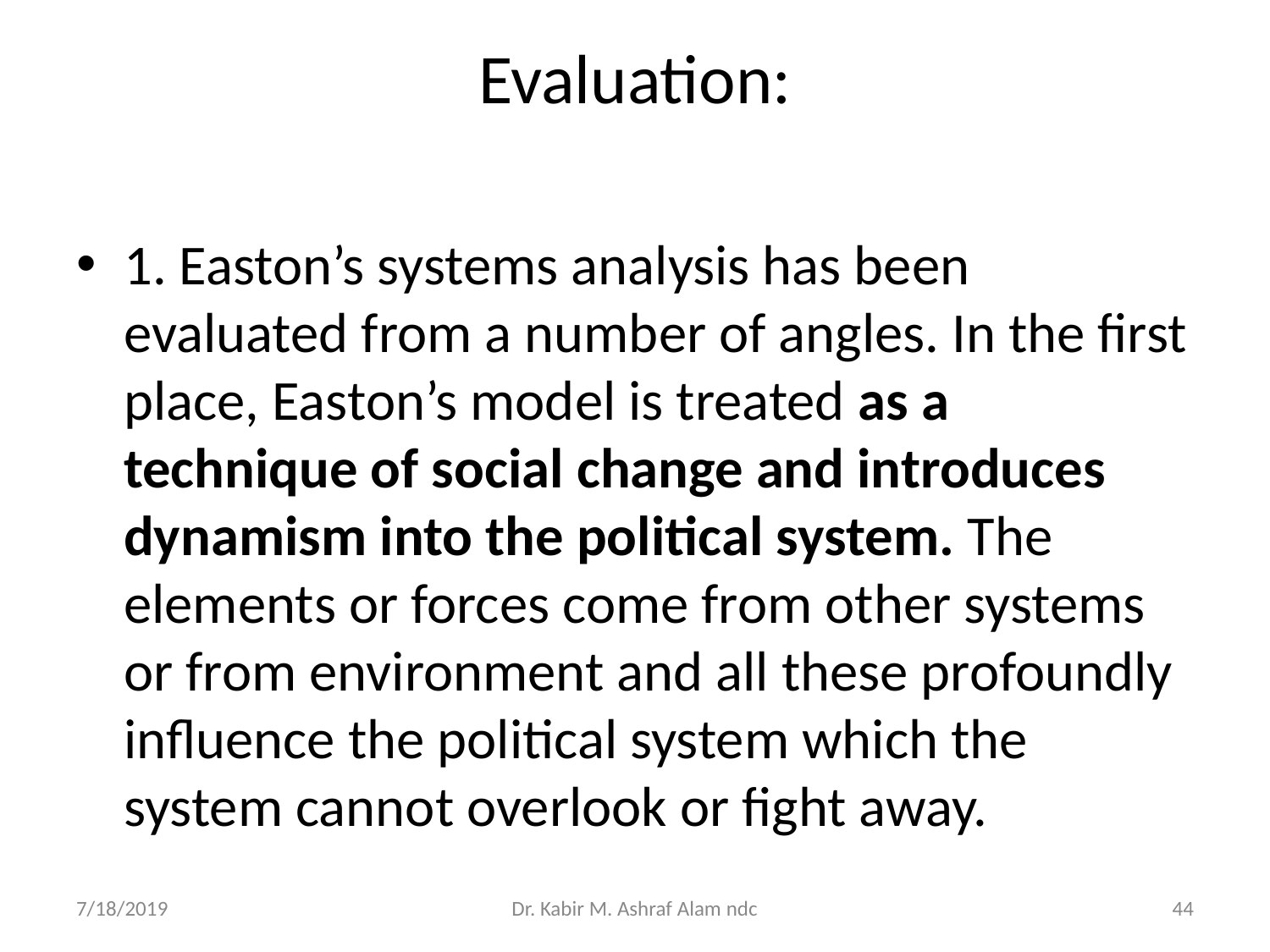

# Evaluation:
1. Easton’s systems analysis has been evaluated from a number of angles. In the first place, Easton’s model is treated as a technique of social change and introduces dynamism into the political system. The elements or forces come from other systems or from environment and all these profoundly influence the political system which the system cannot overlook or fight away.

7/18/2019
Dr. Kabir M. Ashraf Alam ndc
44